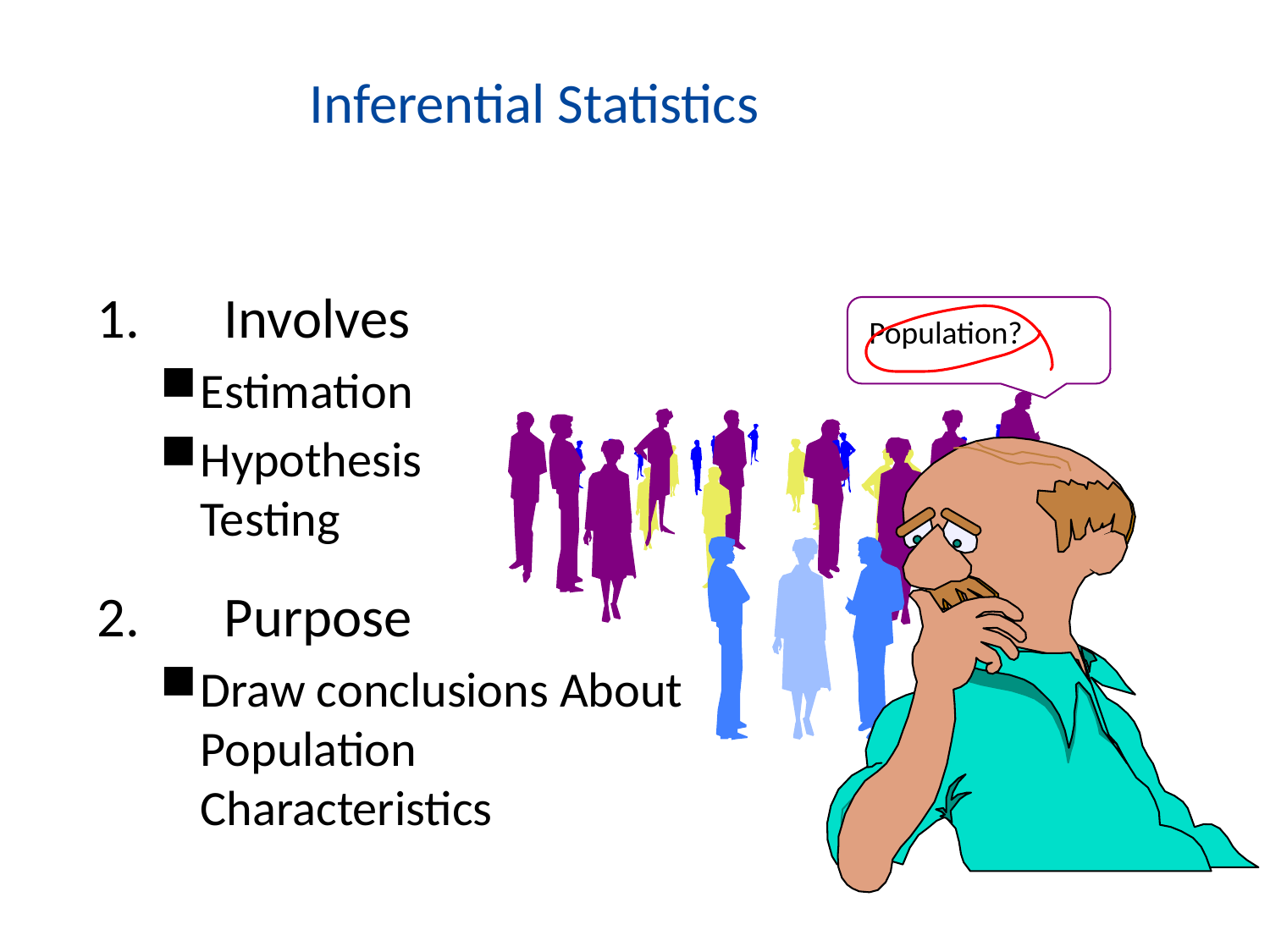

# Inferential Statistics
1.	Involves
Estimation
Hypothesis
Testing
2.	Purpose
Draw conclusions About Population Characteristics

Population?